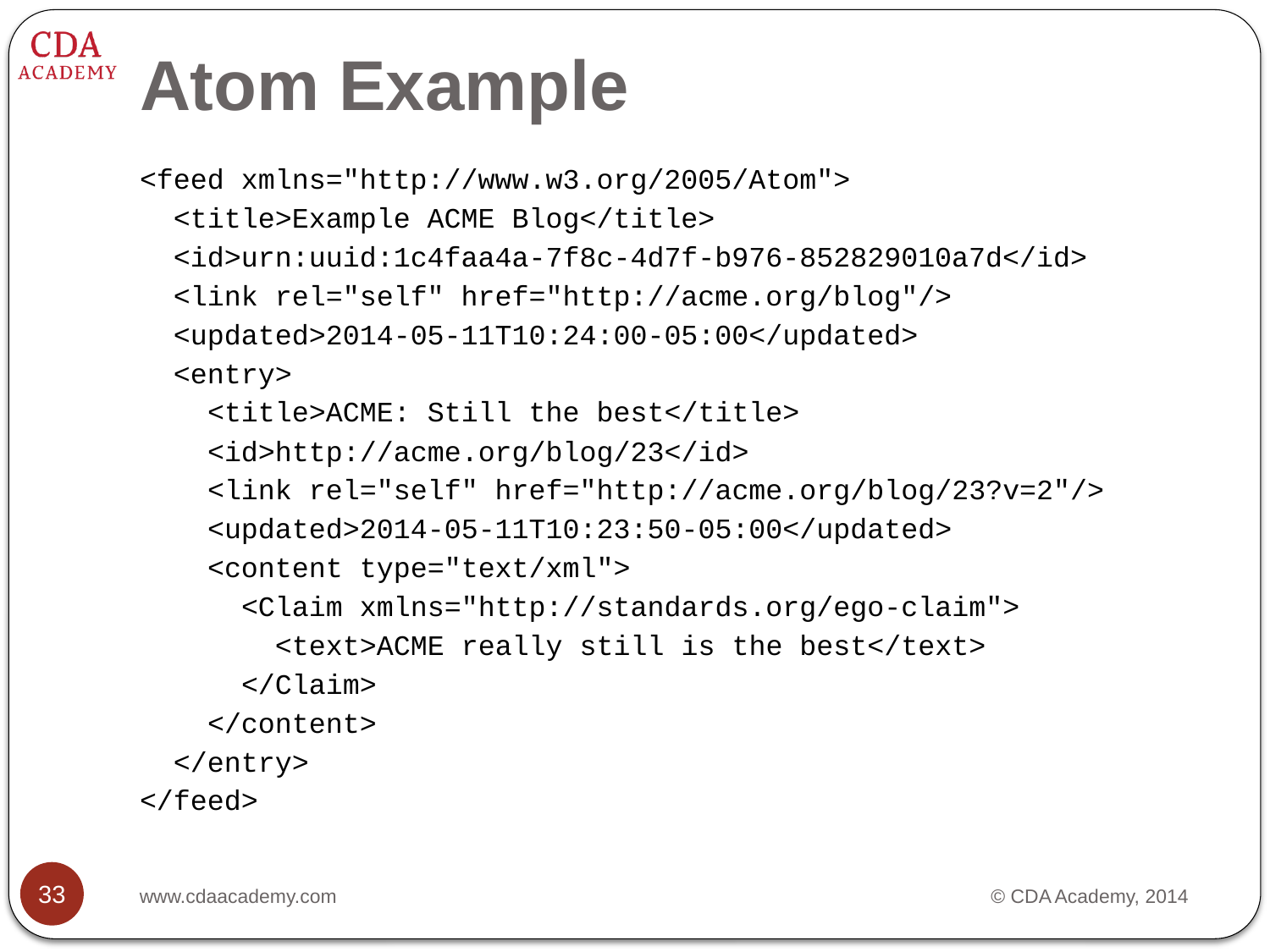

# Atom Example
<feed xmlns="http://www.w3.org/2005/Atom">
  <title>Example ACME Blog</title>
  <id>urn:uuid:1c4faa4a-7f8c-4d7f-b976-852829010a7d</id>
  <link rel="self" href="http://acme.org/blog"/>
  <updated>2014-05-11T10:24:00-05:00</updated>
  <entry>
    <title>ACME: Still the best</title>
    <id>http://acme.org/blog/23</id>
    <link rel="self" href="http://acme.org/blog/23?v=2"/>
    <updated>2014-05-11T10:23:50-05:00</updated>
    <content type="text/xml">
      <Claim xmlns="http://standards.org/ego-claim">
        <text>ACME really still is the best</text>
      </Claim>
    </content>
  </entry>
</feed>
33
www.cdaacademy.com
© CDA Academy, 2014